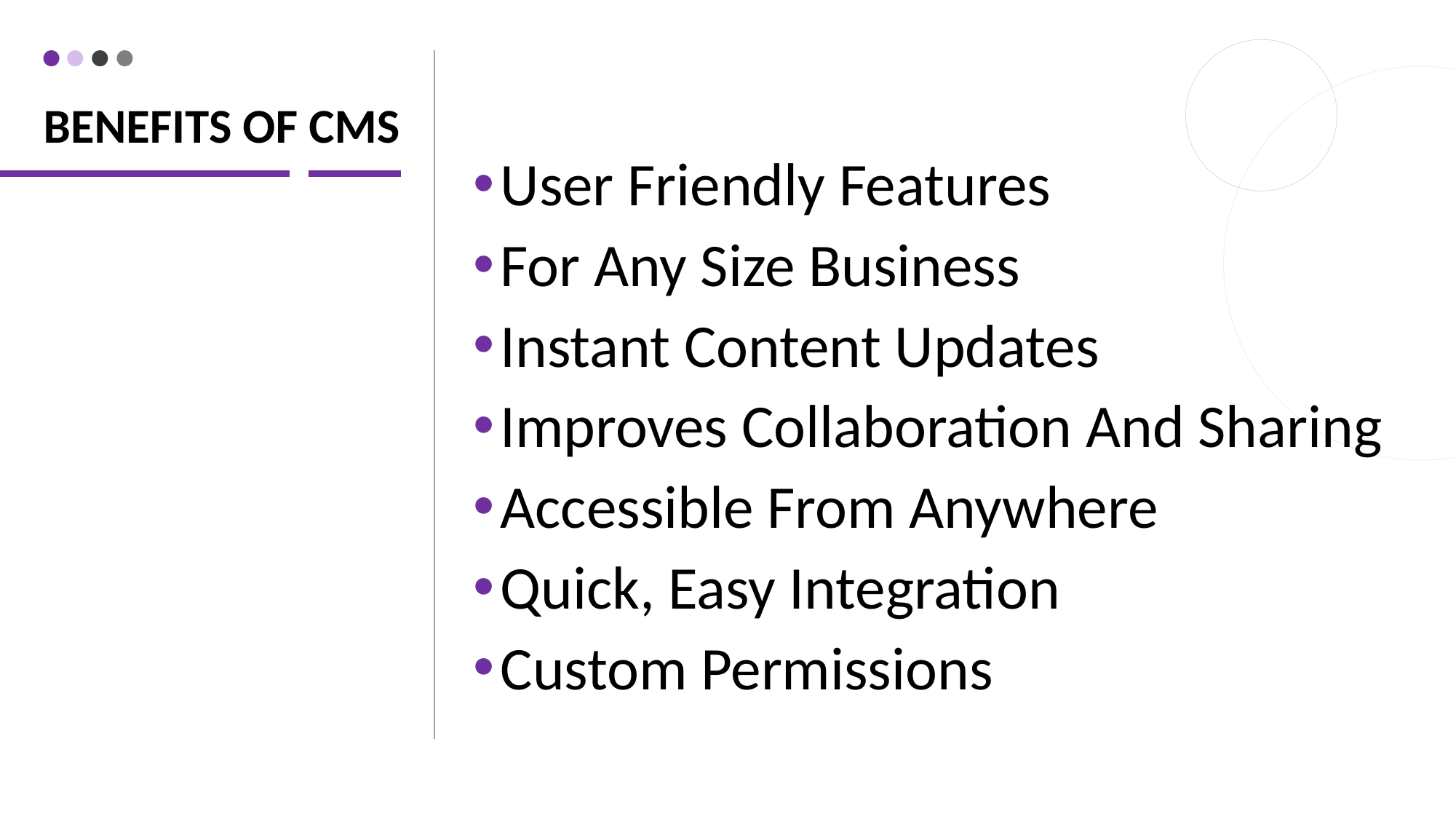

# Benefits of cms
User Friendly Features
For Any Size Business
Instant Content Updates
Improves Collaboration And Sharing
Accessible From Anywhere
Quick, Easy Integration
Custom Permissions